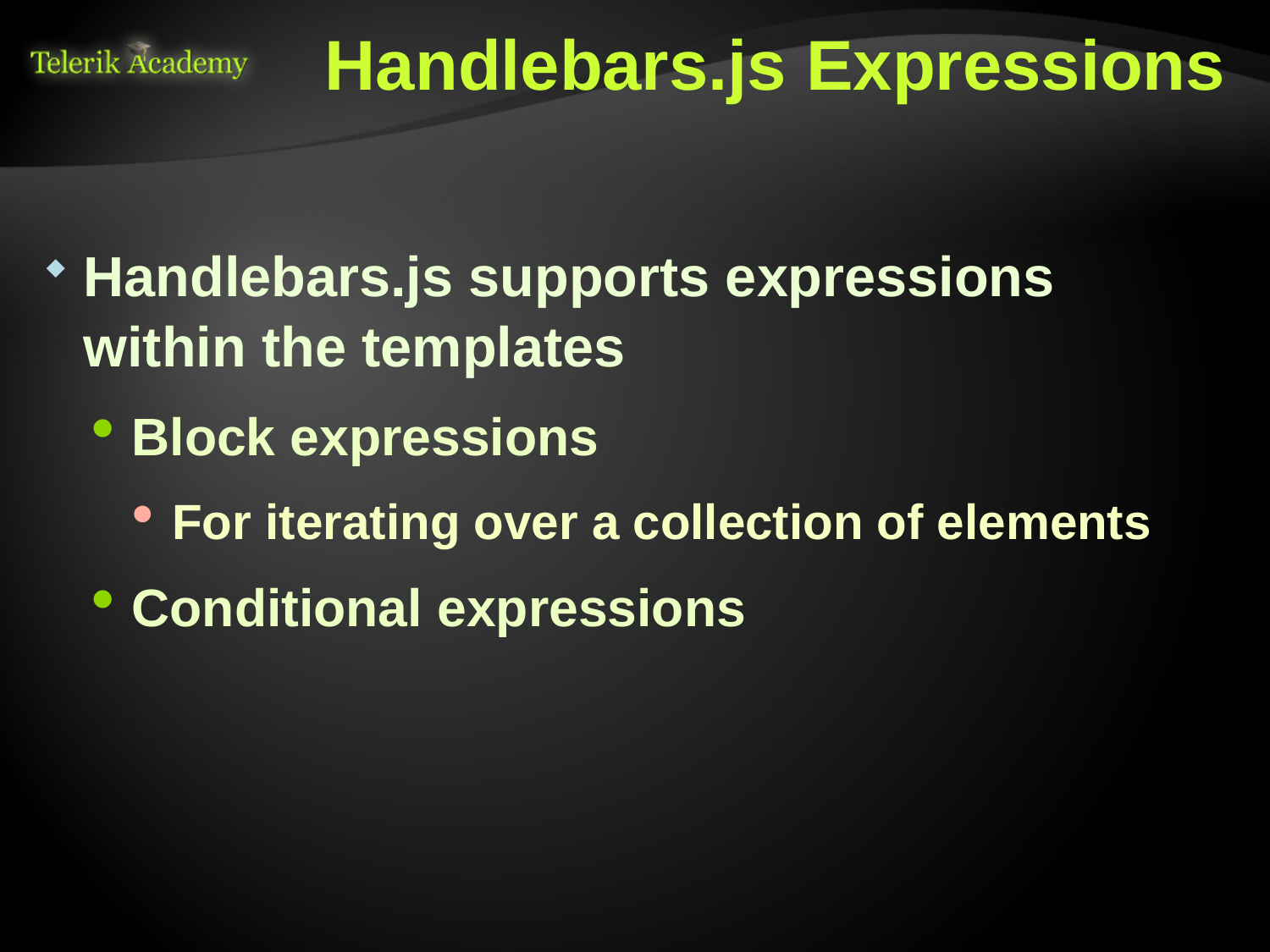

# Handlebars.js Expressions
Handlebars.js supports expressions within the templates
Block expressions
For iterating over a collection of elements
Conditional expressions